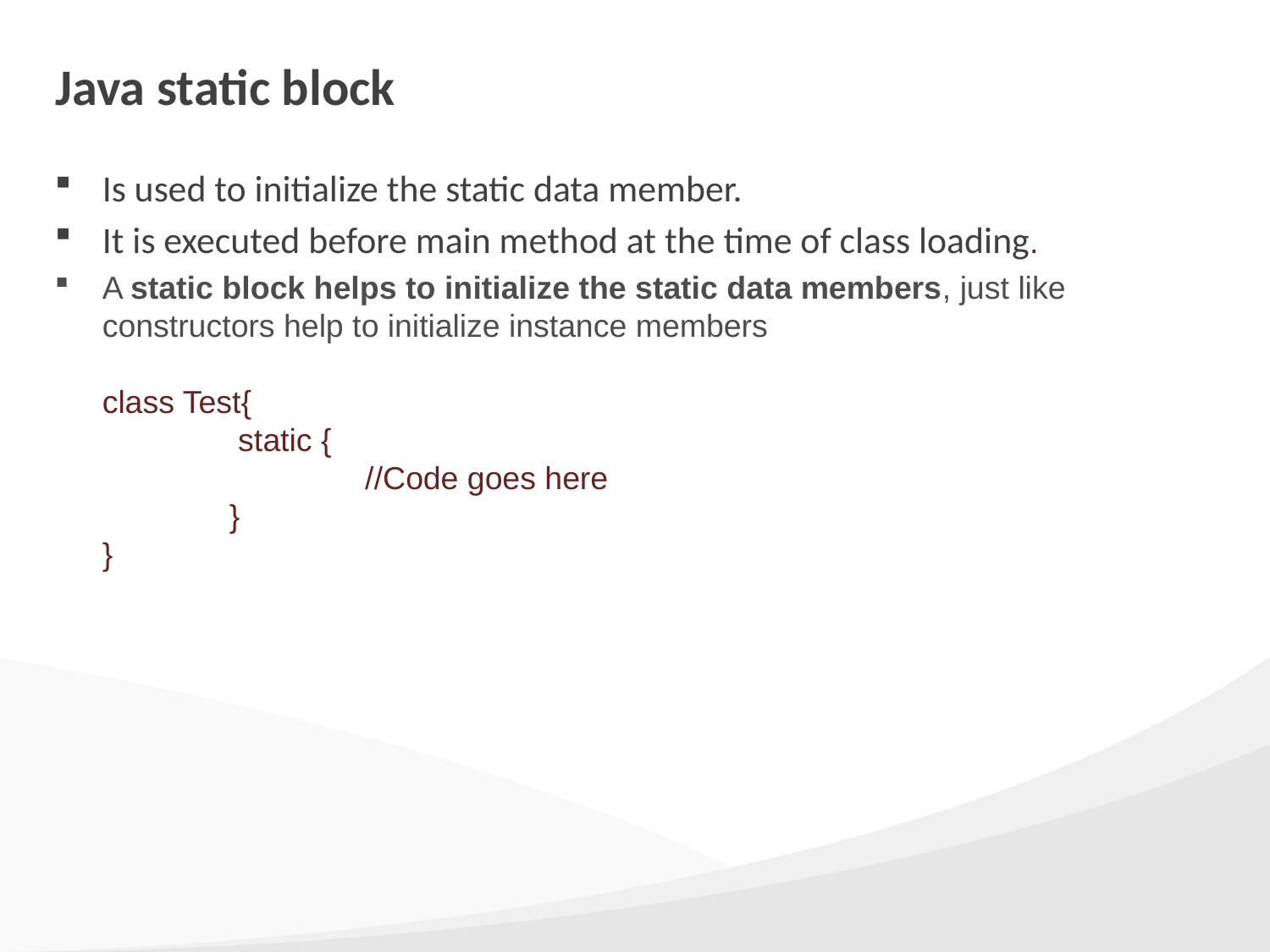

# Java static block
Is used to initialize the static data member.
It is executed before main method at the time of class loading.
A static block helps to initialize the static data members, just like constructors help to initialize instance members
class Test{
	 static {
		 //Code goes here
 	}
}